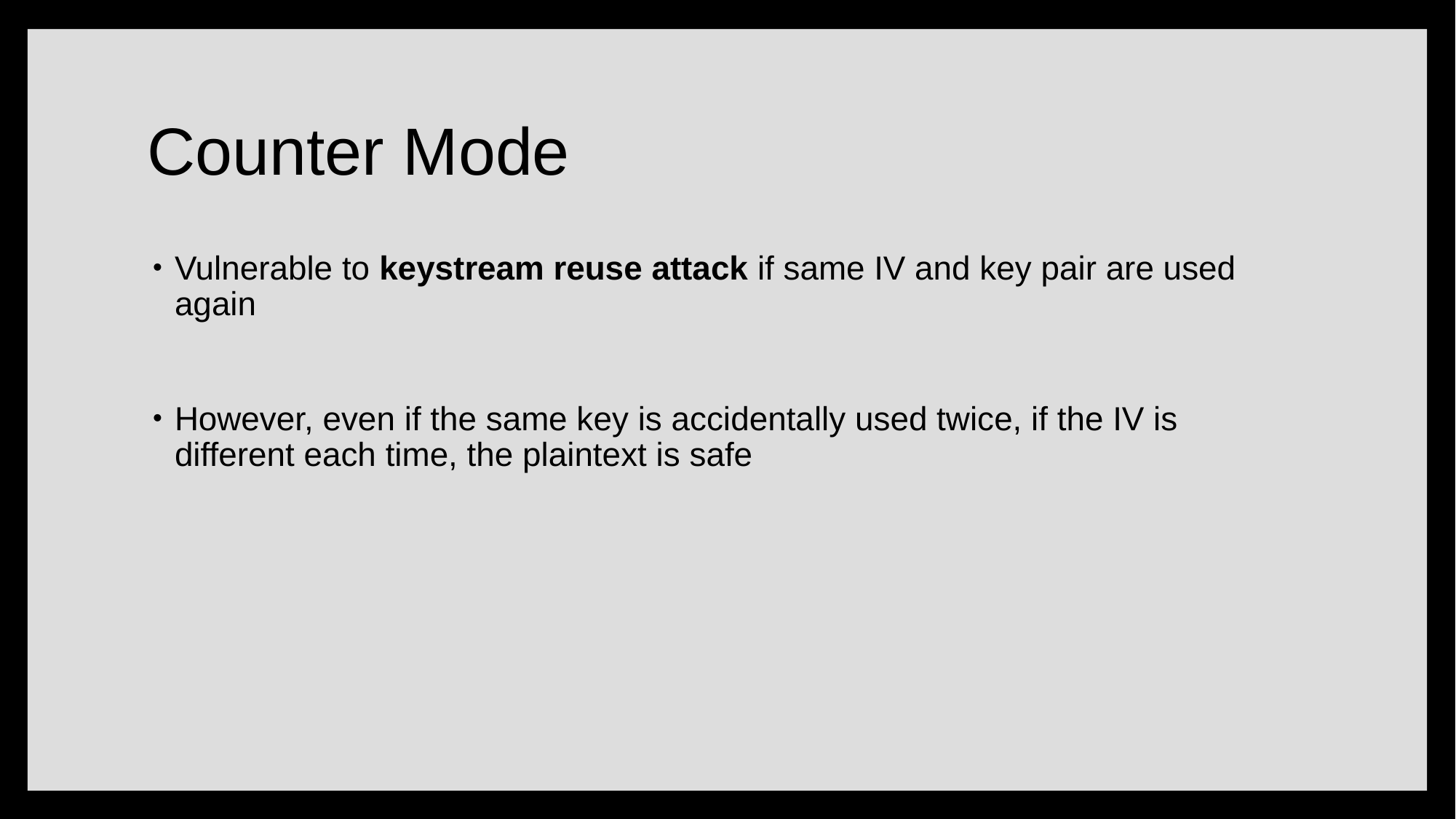

# Counter Mode
Vulnerable to keystream reuse attack if same IV and key pair are used again

However, even if the same key is accidentally used twice, if the IV is different each time, the plaintext is safe